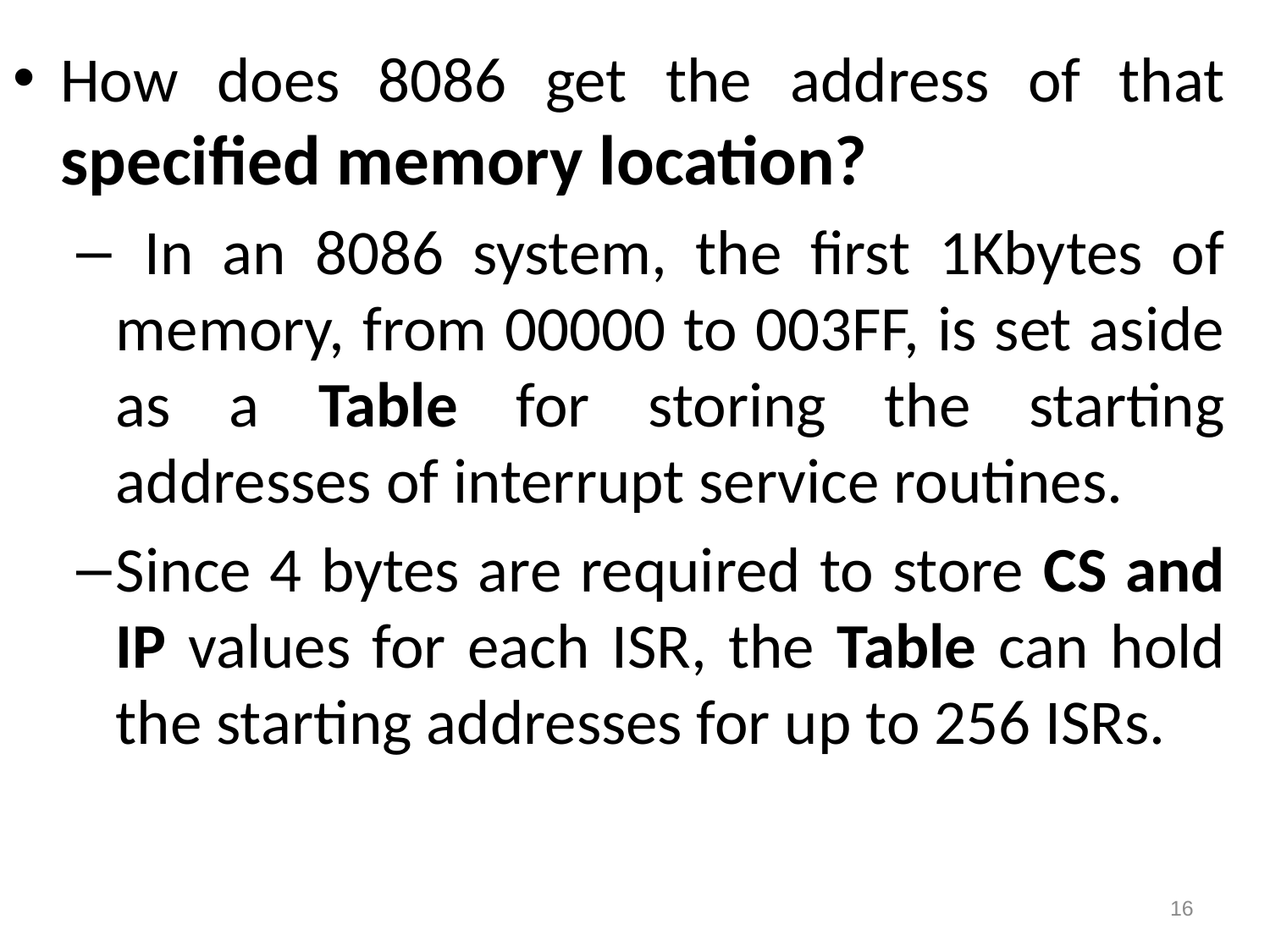

How does 8086 get the address of that specified memory location?
 In an 8086 system, the first 1Kbytes of memory, from 00000 to 003FF, is set aside as a Table for storing the starting addresses of interrupt service routines.
Since 4 bytes are required to store CS and IP values for each ISR, the Table can hold the starting addresses for up to 256 ISRs.
16